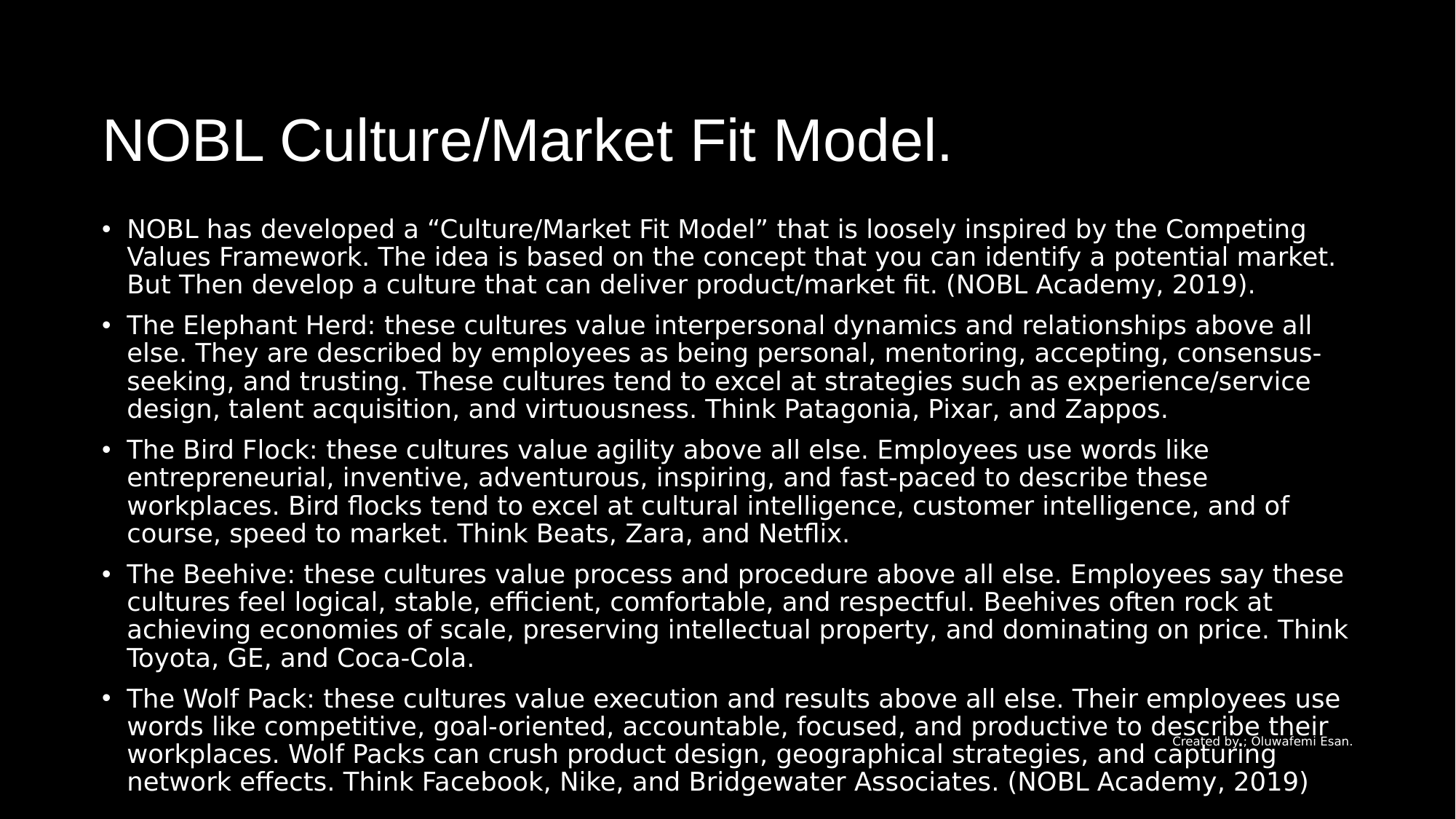

# NOBL Culture/Market Fit Model.
NOBL has developed a “Culture/Market Fit Model” that is loosely inspired by the Competing Values Framework. The idea is based on the concept that you can identify a potential market. But Then develop a culture that can deliver product/market fit. (NOBL Academy, 2019).
The Elephant Herd: these cultures value interpersonal dynamics and relationships above all else. They are described by employees as being personal, mentoring, accepting, consensus-seeking, and trusting. These cultures tend to excel at strategies such as experience/service design, talent acquisition, and virtuousness. Think Patagonia, Pixar, and Zappos.
The Bird Flock: these cultures value agility above all else. Employees use words like entrepreneurial, inventive, adventurous, inspiring, and fast-paced to describe these workplaces. Bird flocks tend to excel at cultural intelligence, customer intelligence, and of course, speed to market. Think Beats, Zara, and Netflix.
The Beehive: these cultures value process and procedure above all else. Employees say these cultures feel logical, stable, efficient, comfortable, and respectful. Beehives often rock at achieving economies of scale, preserving intellectual property, and dominating on price. Think Toyota, GE, and Coca-Cola.
The Wolf Pack: these cultures value execution and results above all else. Their employees use words like competitive, goal-oriented, accountable, focused, and productive to describe their workplaces. Wolf Packs can crush product design, geographical strategies, and capturing network effects. Think Facebook, Nike, and Bridgewater Associates. (NOBL Academy, 2019)
Created by ; Oluwafemi Esan.